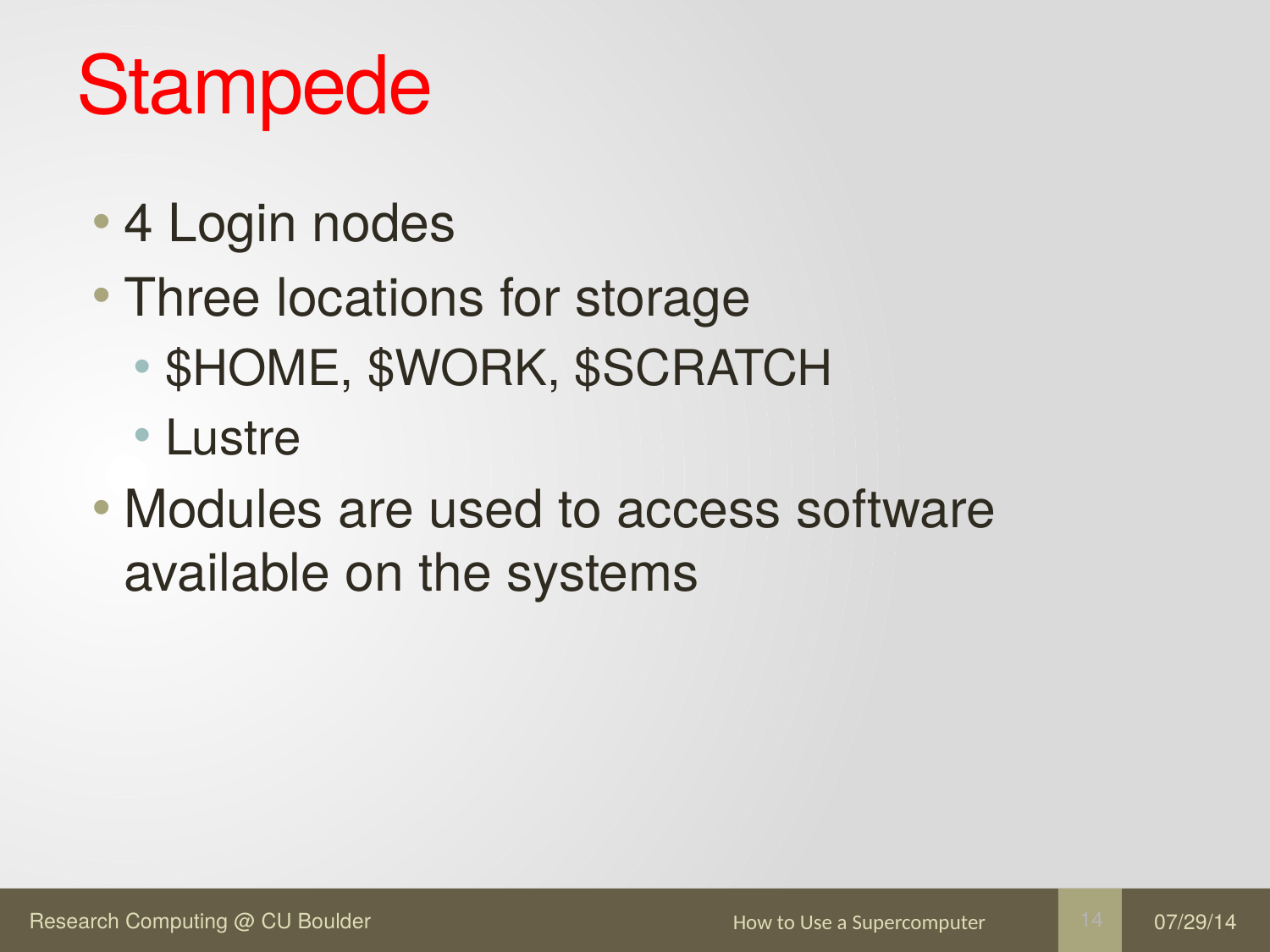

# Stampede
4 Login nodes
Three locations for storage
$HOME, $WORK, $SCRATCH
Lustre
Modules are used to access software available on the systems
How to Use a Supercomputer
07/29/14
14